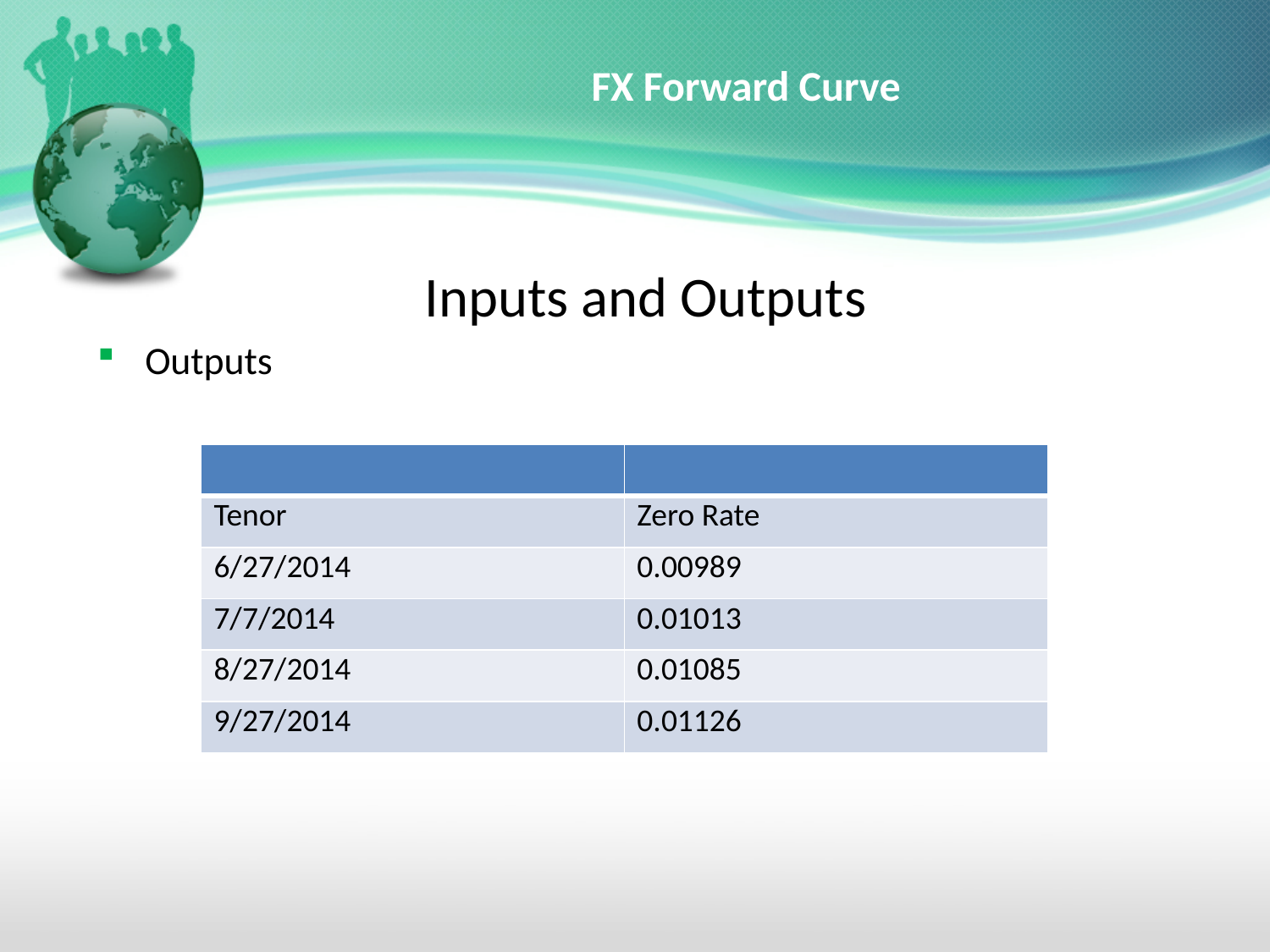

# FX Forward Curve
Inputs and Outputs
Outputs

|  |  |
| --- | --- |
| Tenor | Zero Rate |
| 6/27/2014 | 0.00989 |
| 7/7/2014 | 0.01013 |
| 8/27/2014 | 0.01085 |
| 9/27/2014 | 0.01126 |